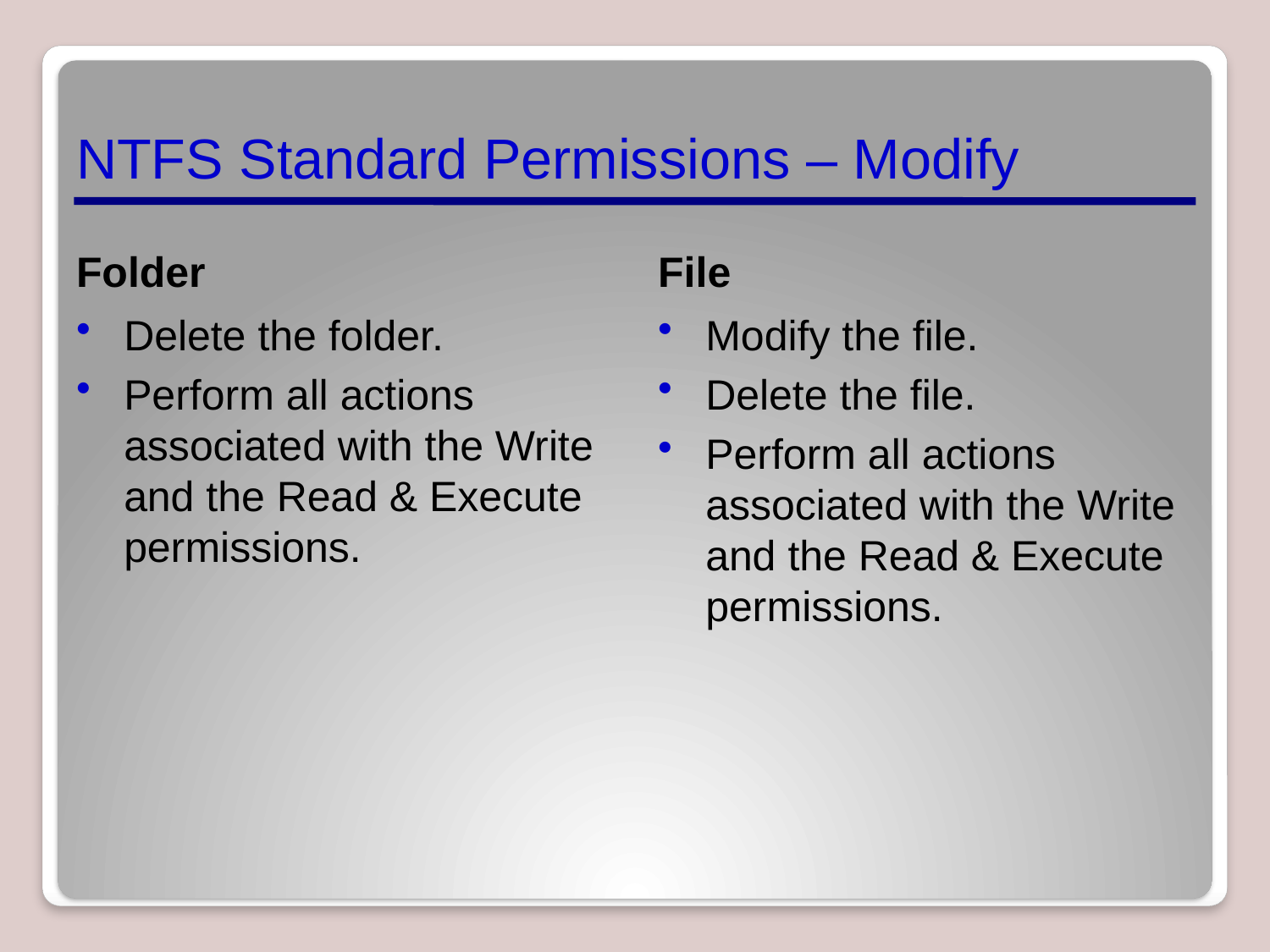

# NTFS Standard Permissions – Modify
Folder
File
Delete the folder.
Perform all actions associated with the Write and the Read & Execute permissions.
Modify the file.
Delete the file.
Perform all actions associated with the Write and the Read & Execute permissions.